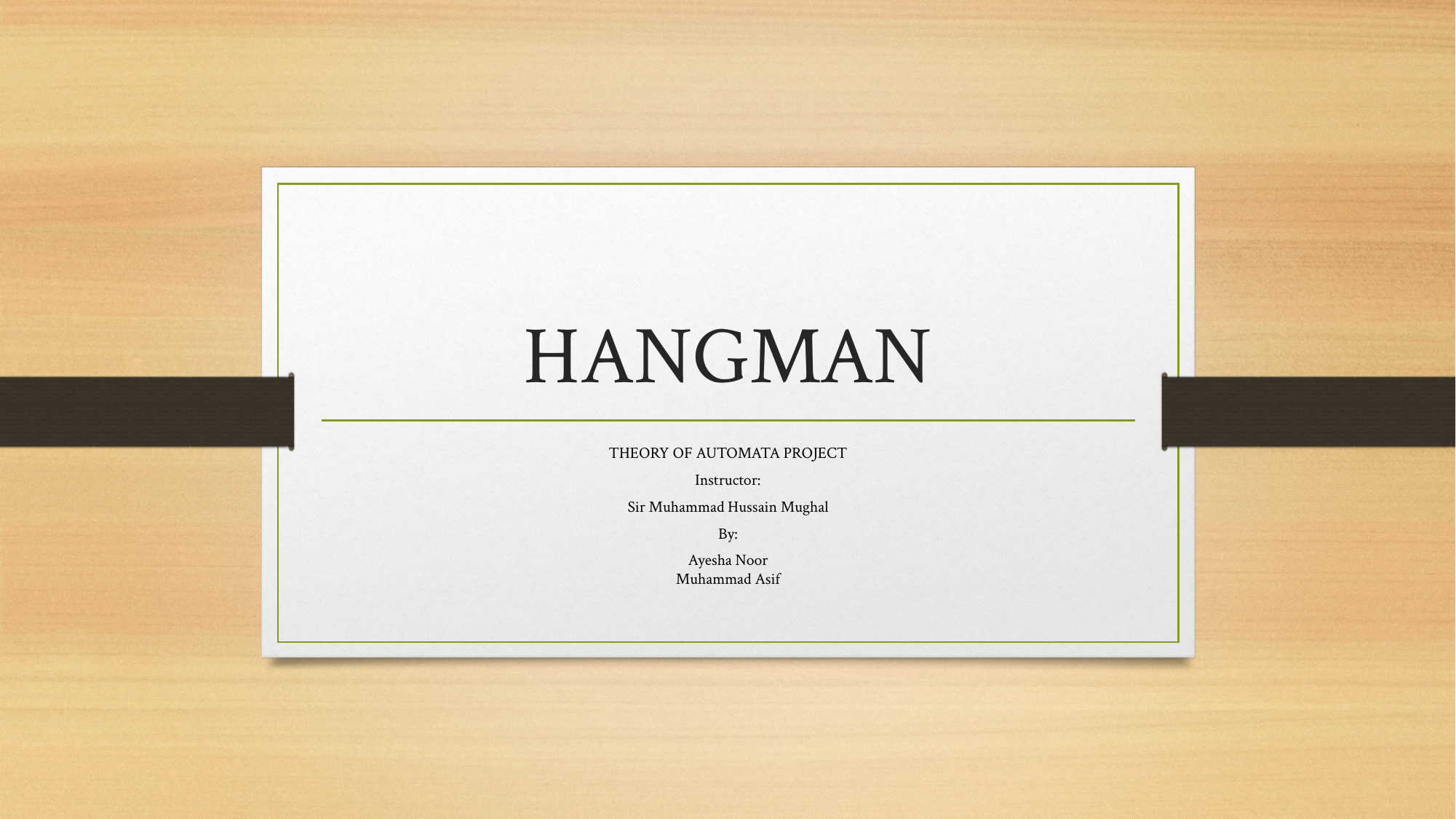

# HANGMAN
THEORY OF AUTOMATA PROJECT
Instructor:
Sir Muhammad Hussain Mughal
By:
Ayesha Noor
Muhammad Asif